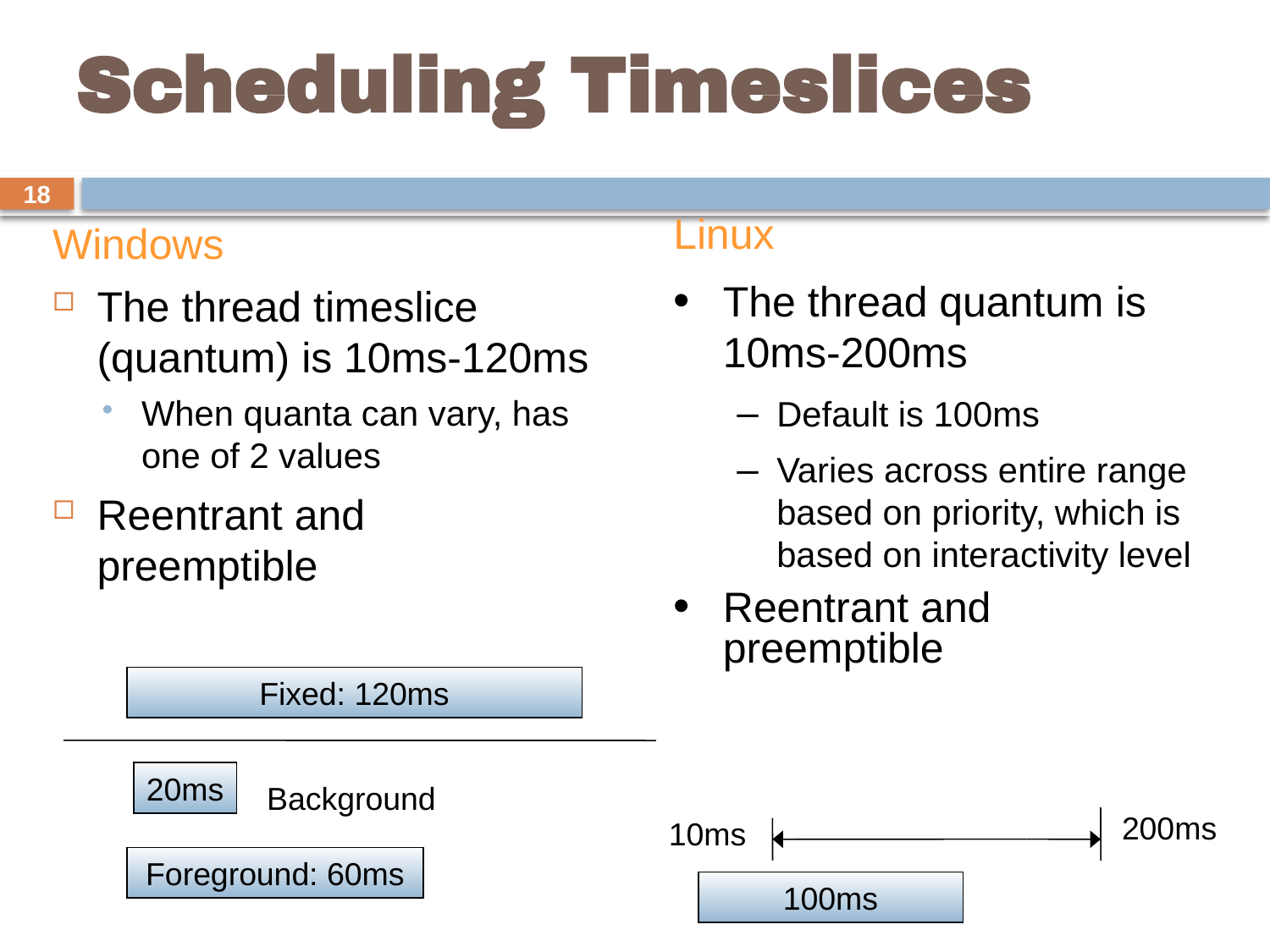

# Scheduling Timeslices
18
Windows
The thread timeslice (quantum) is 10ms-120ms
When quanta can vary, has one of 2 values
Reentrant and preemptible
Linux
The thread quantum is 10ms-200ms
Default is 100ms
Varies across entire range based on priority, which is based on interactivity level
Reentrant and preemptible
200ms
10ms

100ms
Fixed: 120ms

20ms
Background
Foreground: 60ms